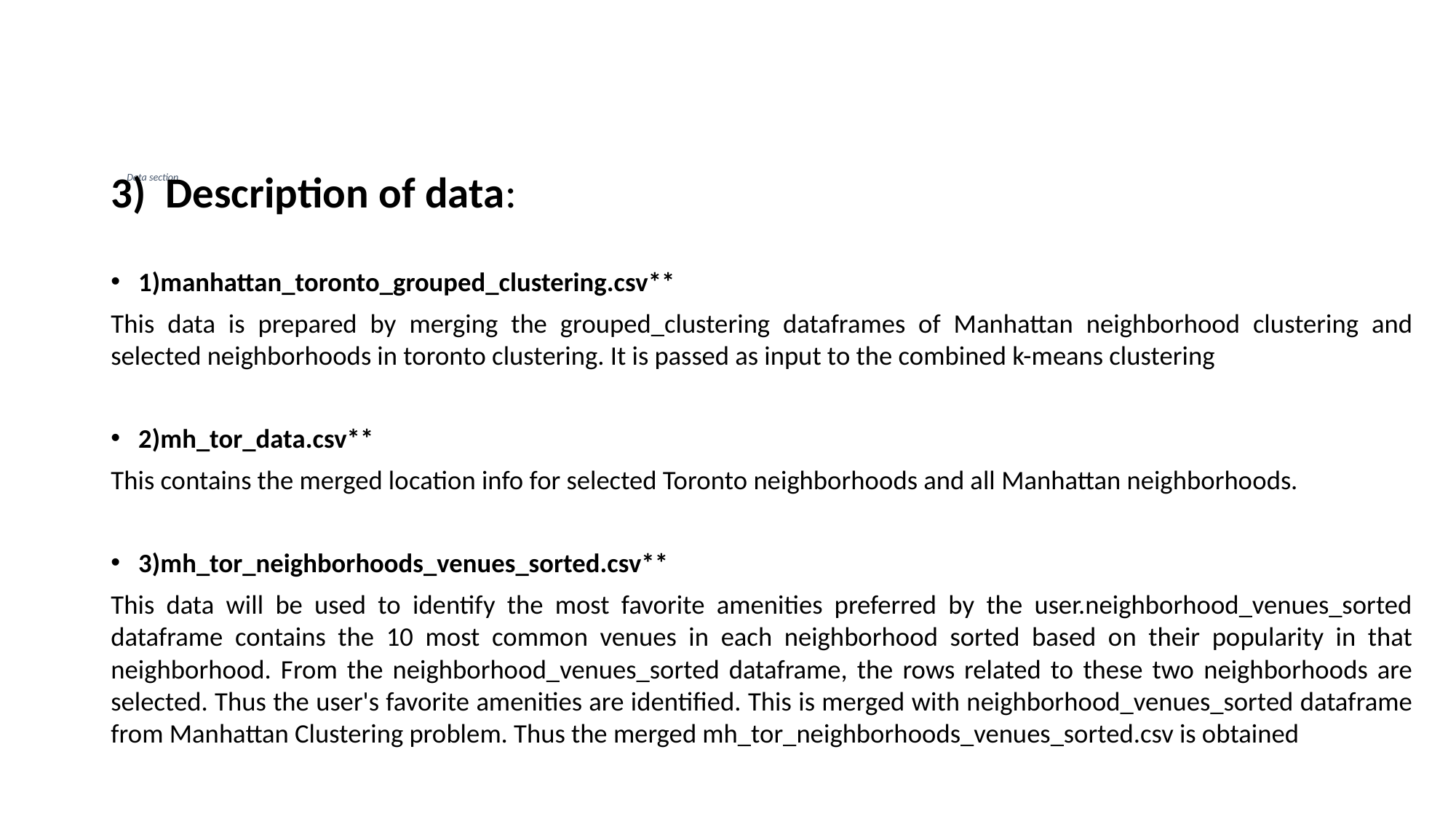

# Data section
3)  Description of data:

1)manhattan_toronto_grouped_clustering.csv**
This data is prepared by merging the grouped_clustering dataframes of Manhattan neighborhood clustering and selected neighborhoods in toronto clustering. It is passed as input to the combined k-means clustering

2)mh_tor_data.csv**
This contains the merged location info for selected Toronto neighborhoods and all Manhattan neighborhoods.

3)mh_tor_neighborhoods_venues_sorted.csv**
This data will be used to identify the most favorite amenities preferred by the user.neighborhood_venues_sorted dataframe contains the 10 most common venues in each neighborhood sorted based on their popularity in that neighborhood. From the neighborhood_venues_sorted dataframe, the rows related to these two neighborhoods are selected. Thus the user's favorite amenities are identified. This is merged with neighborhood_venues_sorted dataframe from Manhattan Clustering problem. Thus the merged mh_tor_neighborhoods_venues_sorted.csv is obtained